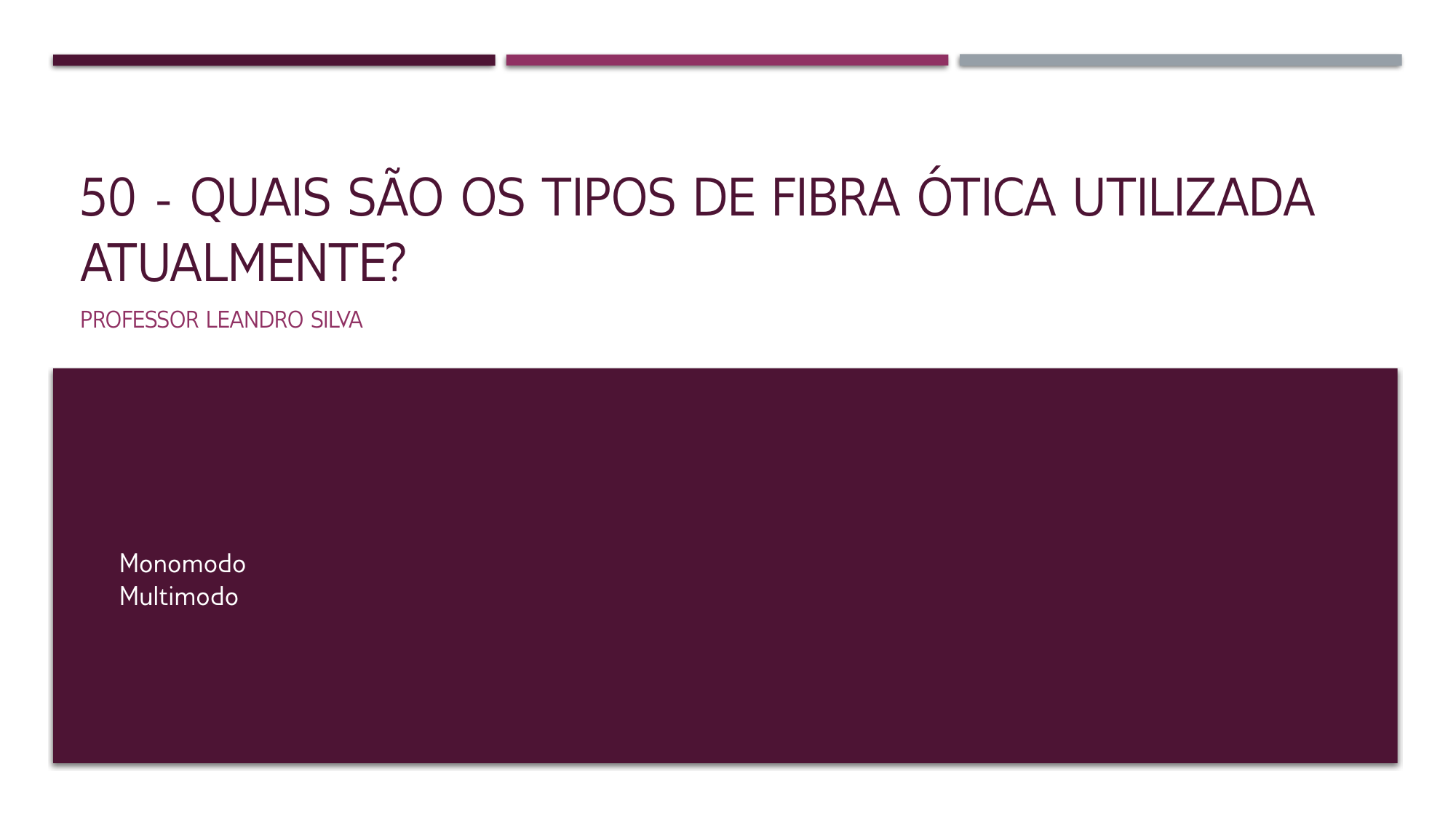

# 50 - Quais são os tipos de fibra ótica utilizada atualmente?
Professor Leandro Silva
Monomodo
Multimodo